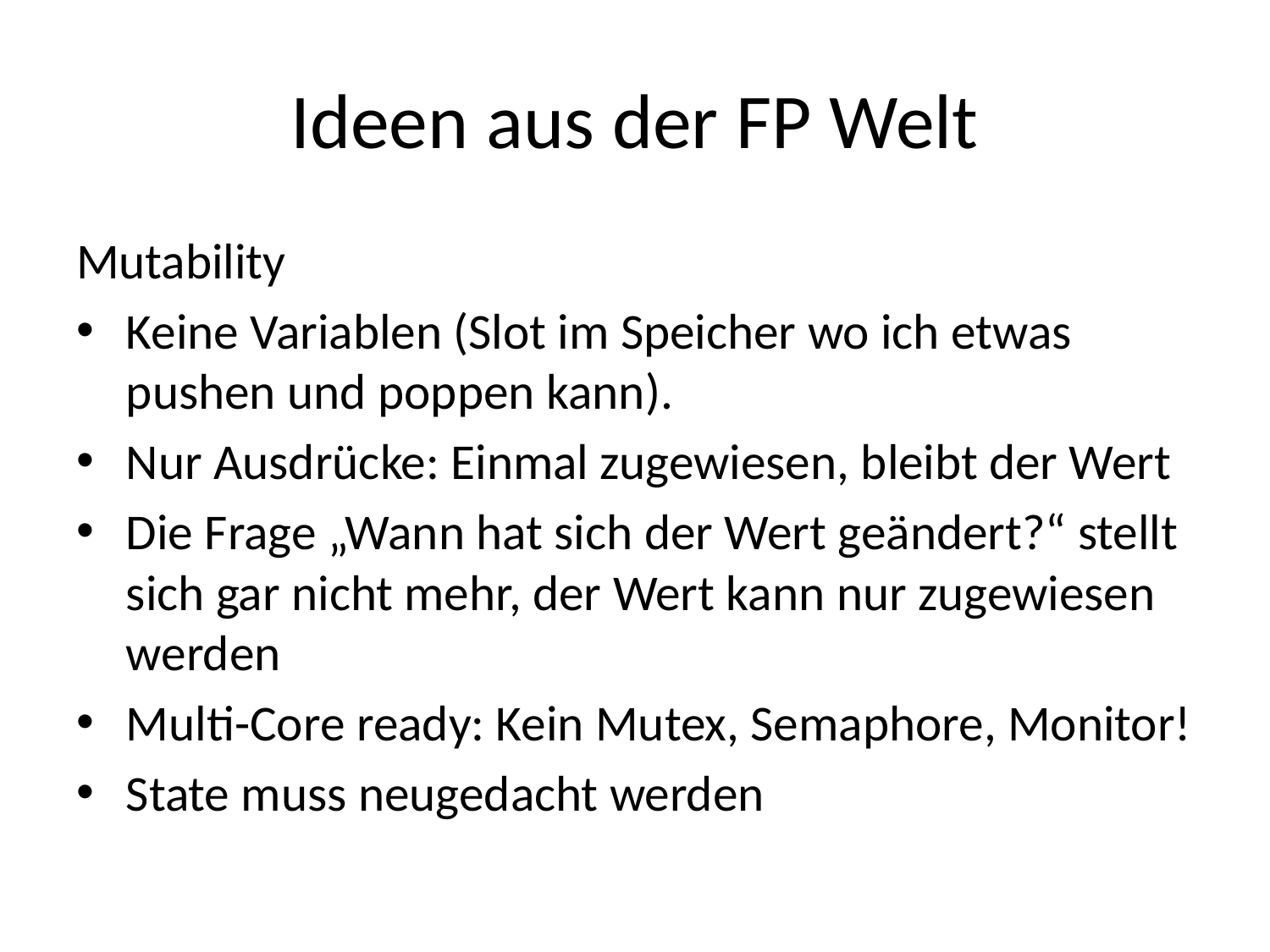

# Ideen aus der FP Welt
Mutability
Keine Variablen (Slot im Speicher wo ich etwas pushen und poppen kann).
Nur Ausdrücke: Einmal zugewiesen, bleibt der Wert
Die Frage „Wann hat sich der Wert geändert?“ stellt sich gar nicht mehr, der Wert kann nur zugewiesen werden
Multi-Core ready: Kein Mutex, Semaphore, Monitor!
State muss neugedacht werden